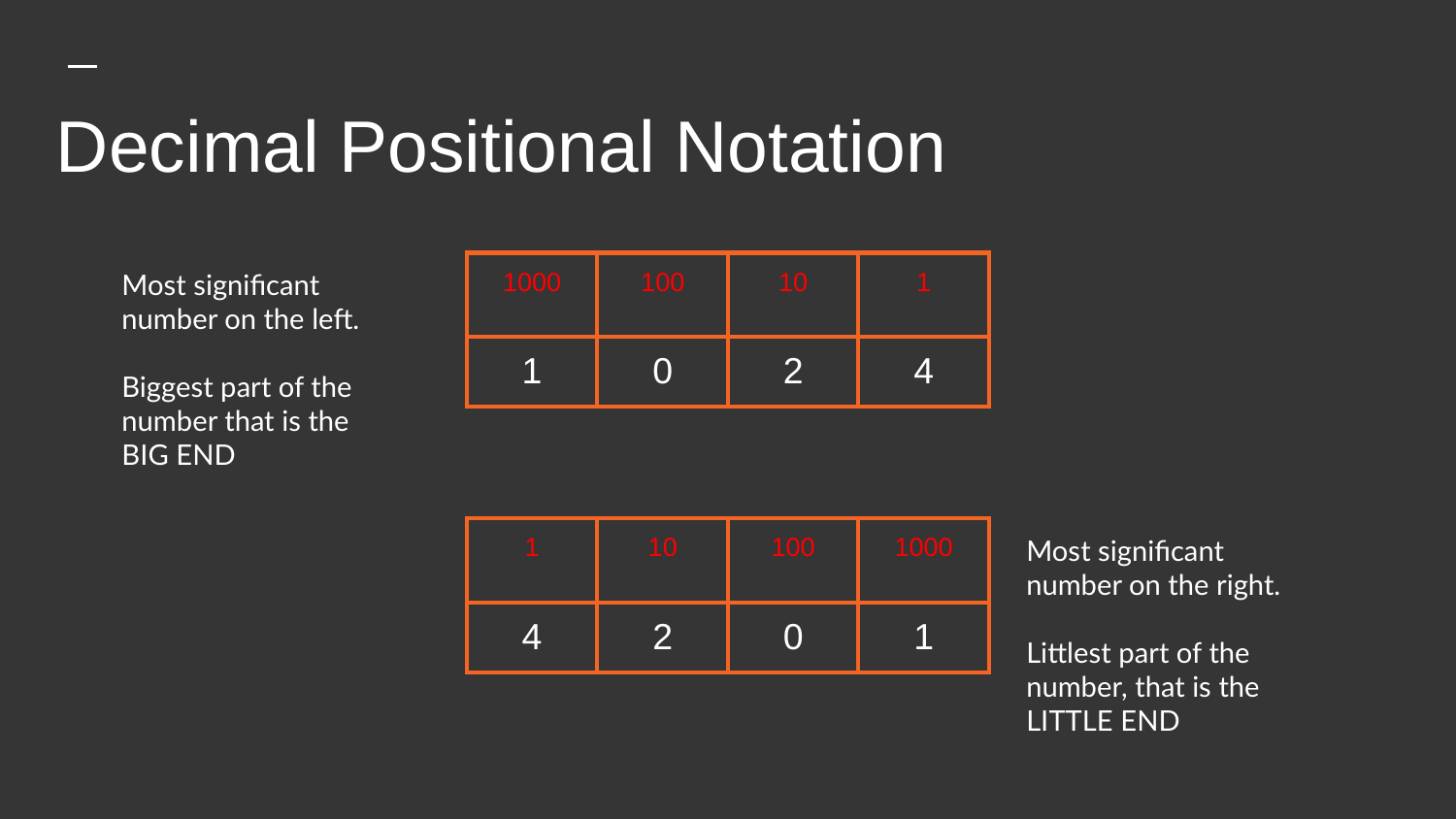

# Decimal Positional Notation
Most significant number on the left.

Biggest part of the number that is the BIG END
| 1000 | 100 | 10 | 1 |
| --- | --- | --- | --- |
| 1 | 0 | 2 | 4 |
| 1 | 10 | 100 | 1000 |
| --- | --- | --- | --- |
| 4 | 2 | 0 | 1 |
Most significant number on the right.

Littlest part of the number, that is the LITTLE END